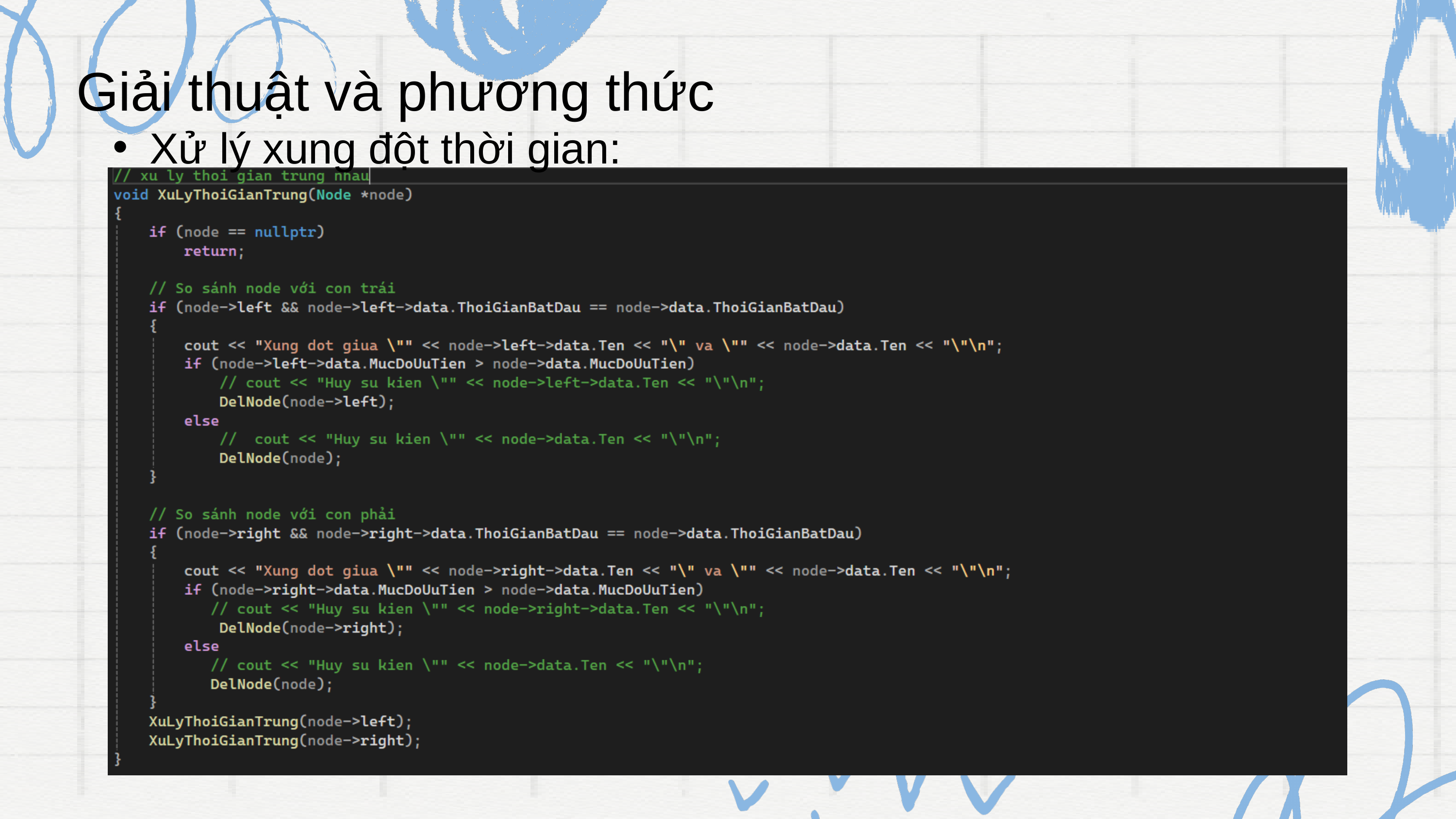

Giải thuật và phương thức
Xử lý xung đột thời gian: